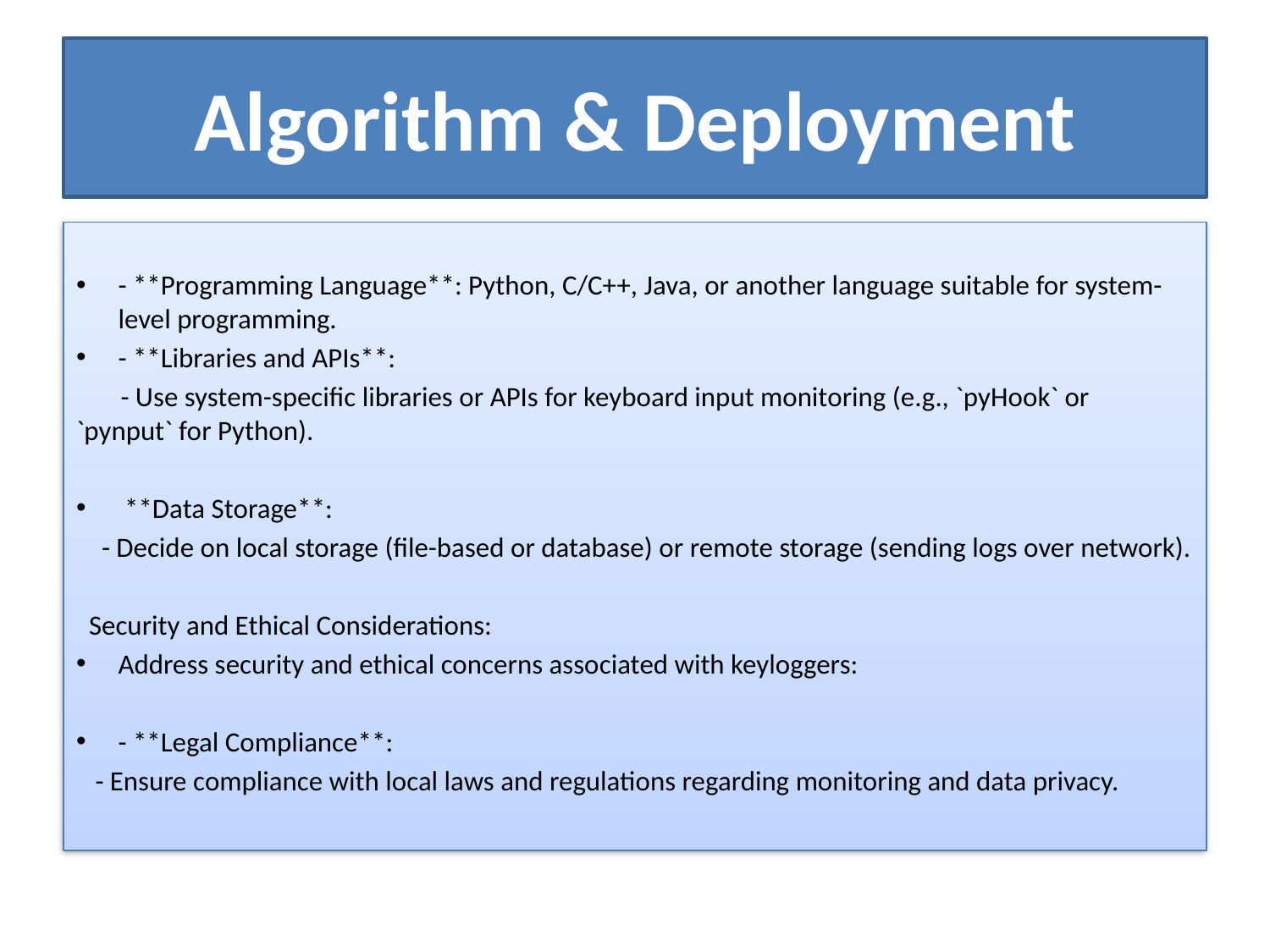

# Algorithm & Deployment

- **Programming Language**: Python, C/C++, Java, or another language suitable for system-level programming.
- **Libraries and APIs**:
       - Use system-specific libraries or APIs for keyboard input monitoring (e.g., `pyHook` or `pynput` for Python).

 **Data Storage**:
    - Decide on local storage (file-based or database) or remote storage (sending logs over network).

  Security and Ethical Considerations:
Address security and ethical concerns associated with keyloggers:

- **Legal Compliance**:
   - Ensure compliance with local laws and regulations regarding monitoring and data privacy.